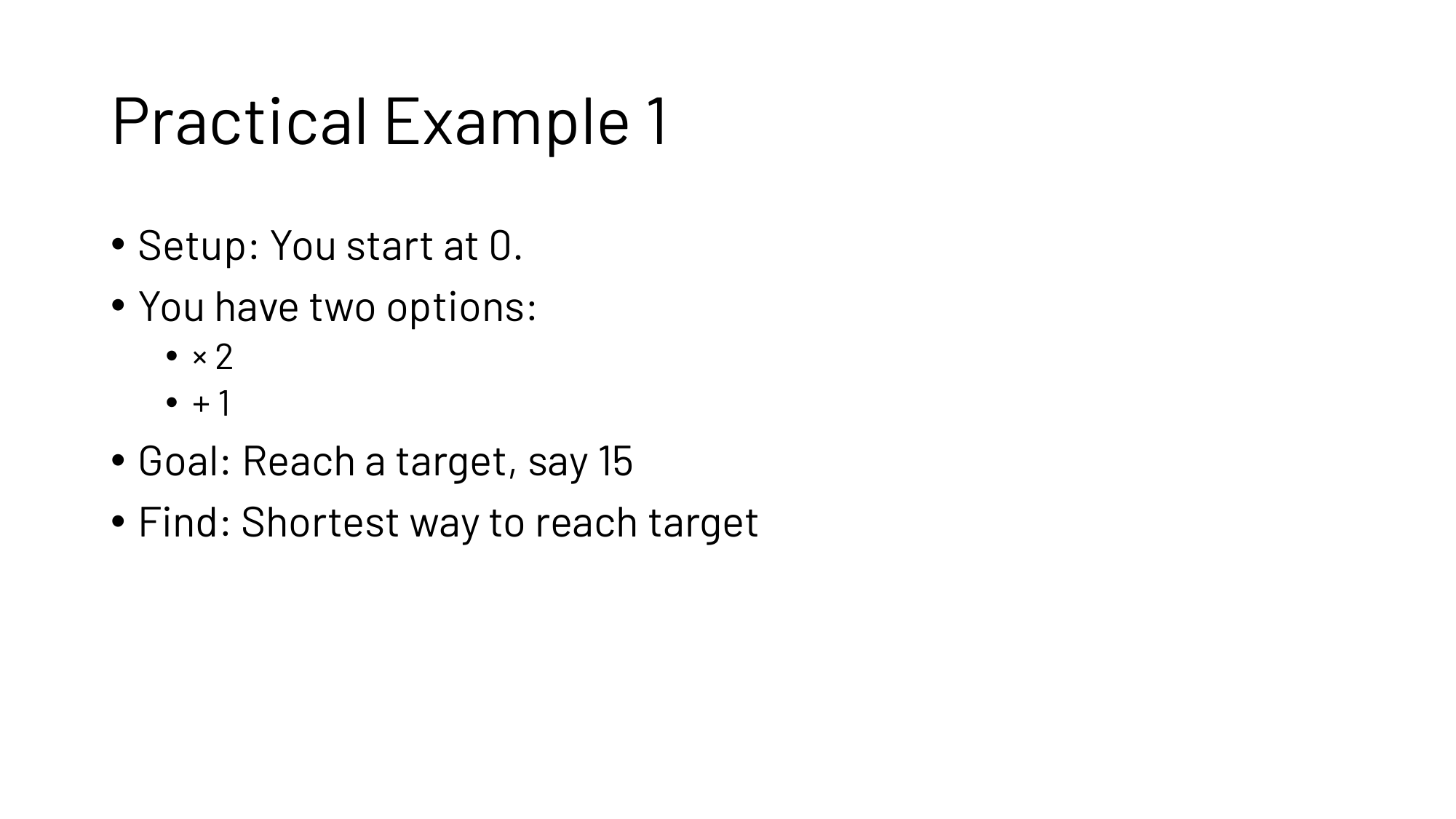

# Practical Example 1
Setup: You start at 0.
You have two options:
× 2
+ 1
Goal: Reach a target, say 15
Find: Shortest way to reach target